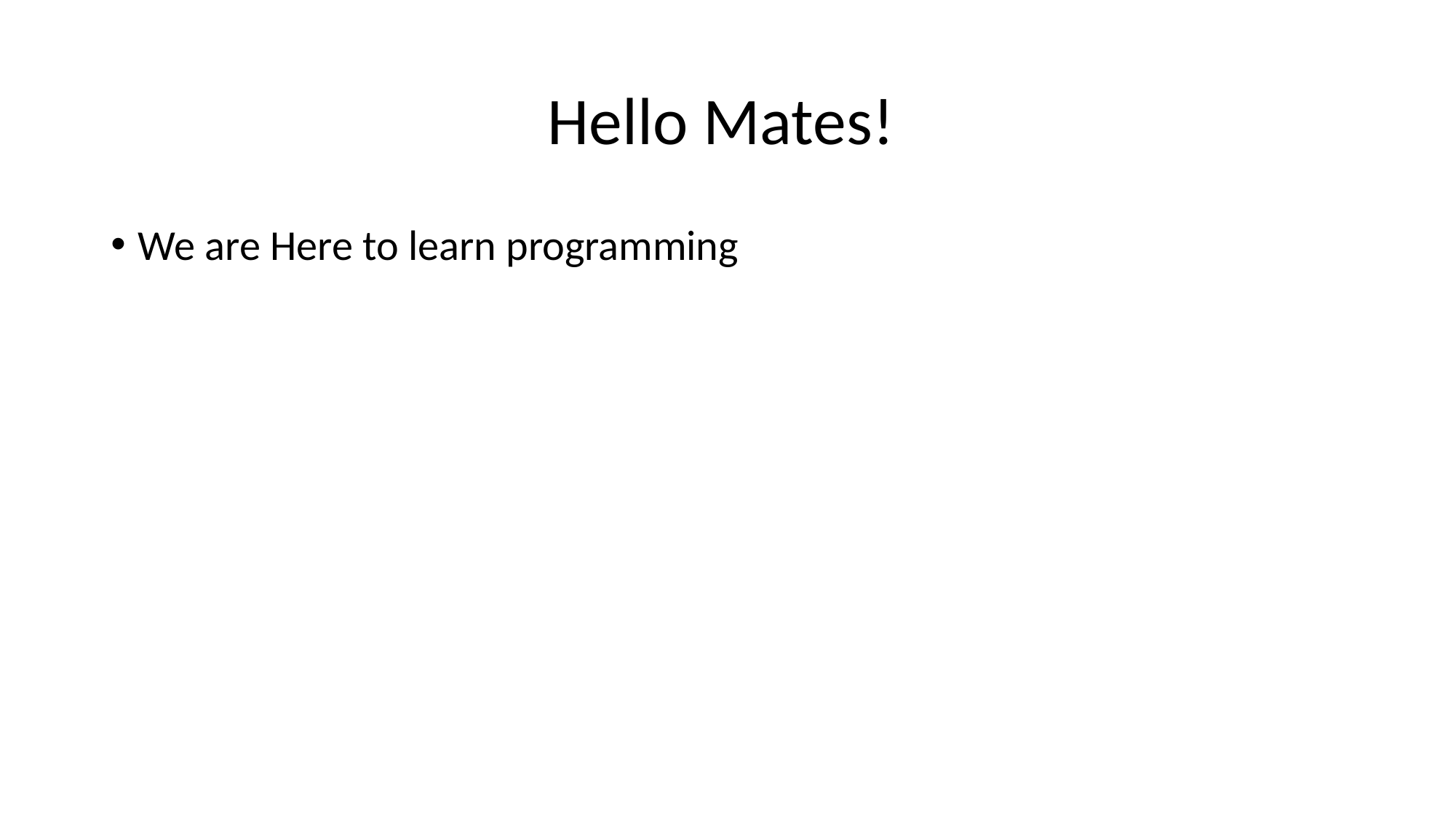

# Hello Mates!
We are Here to learn programming